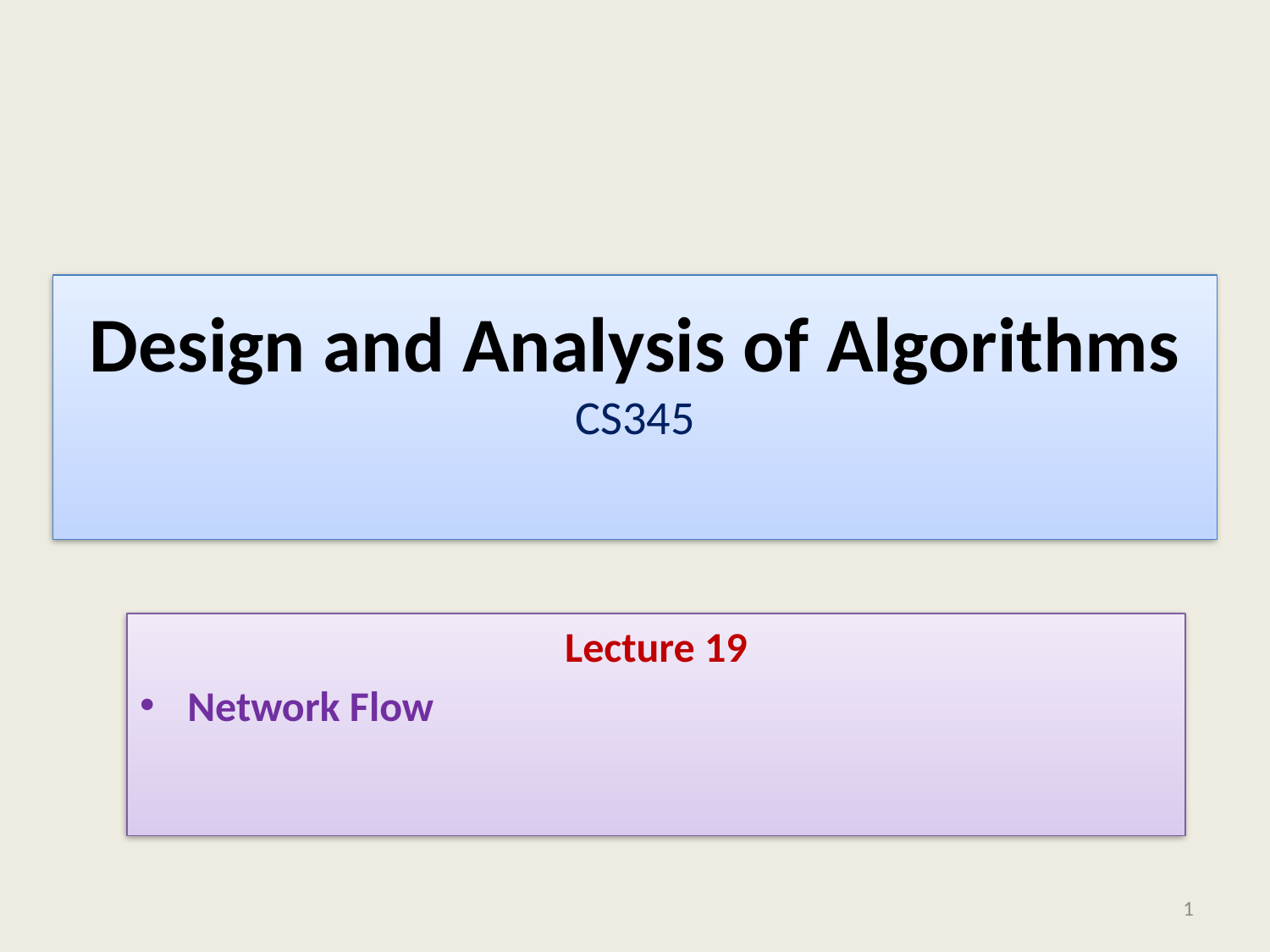

# Design and Analysis of Algorithms CS345
Lecture 19
Network Flow

1